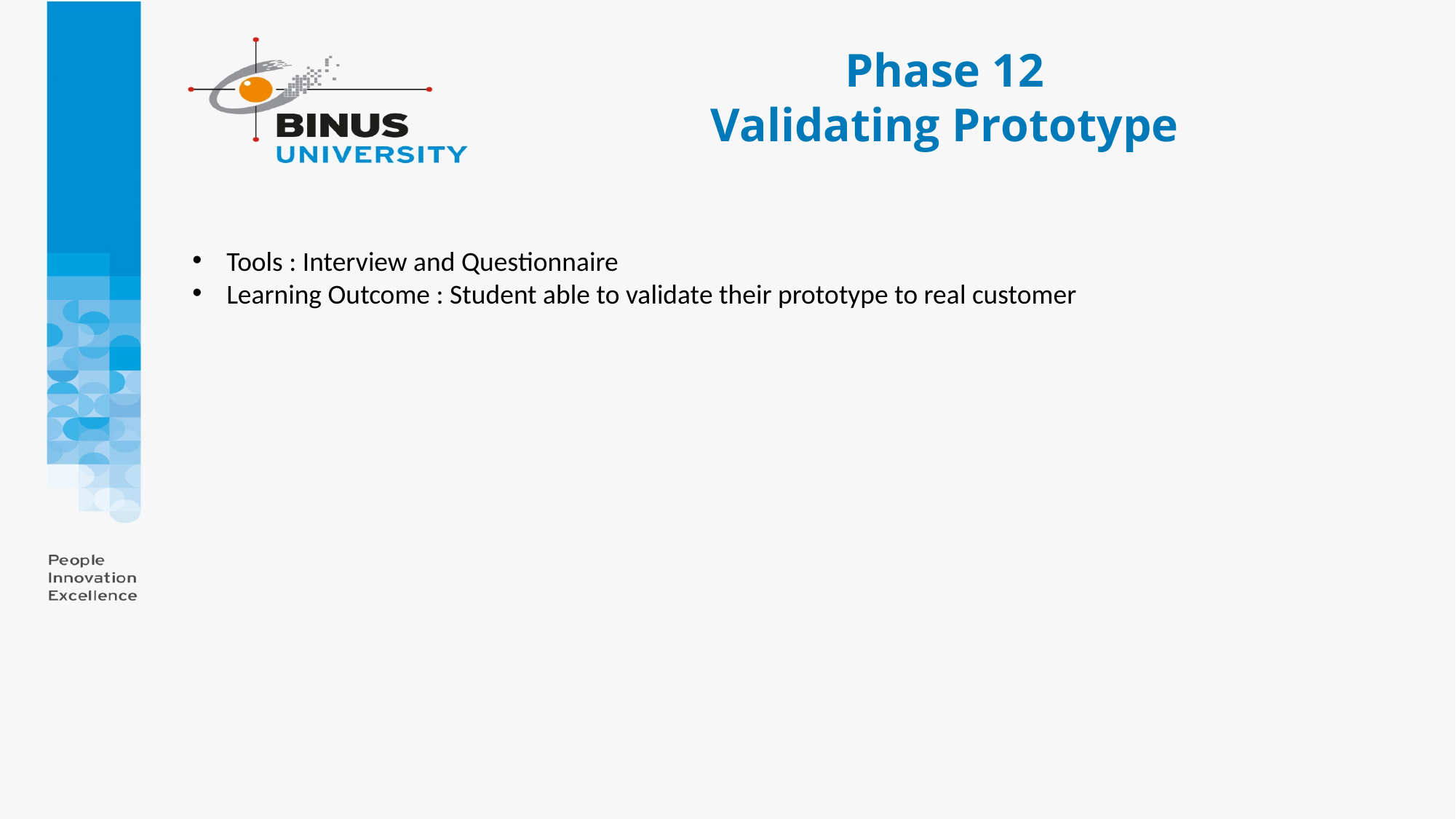

# Phase 12 Validating Prototype
Tools : Interview and Questionnaire
Learning Outcome : Student able to validate their prototype to real customer